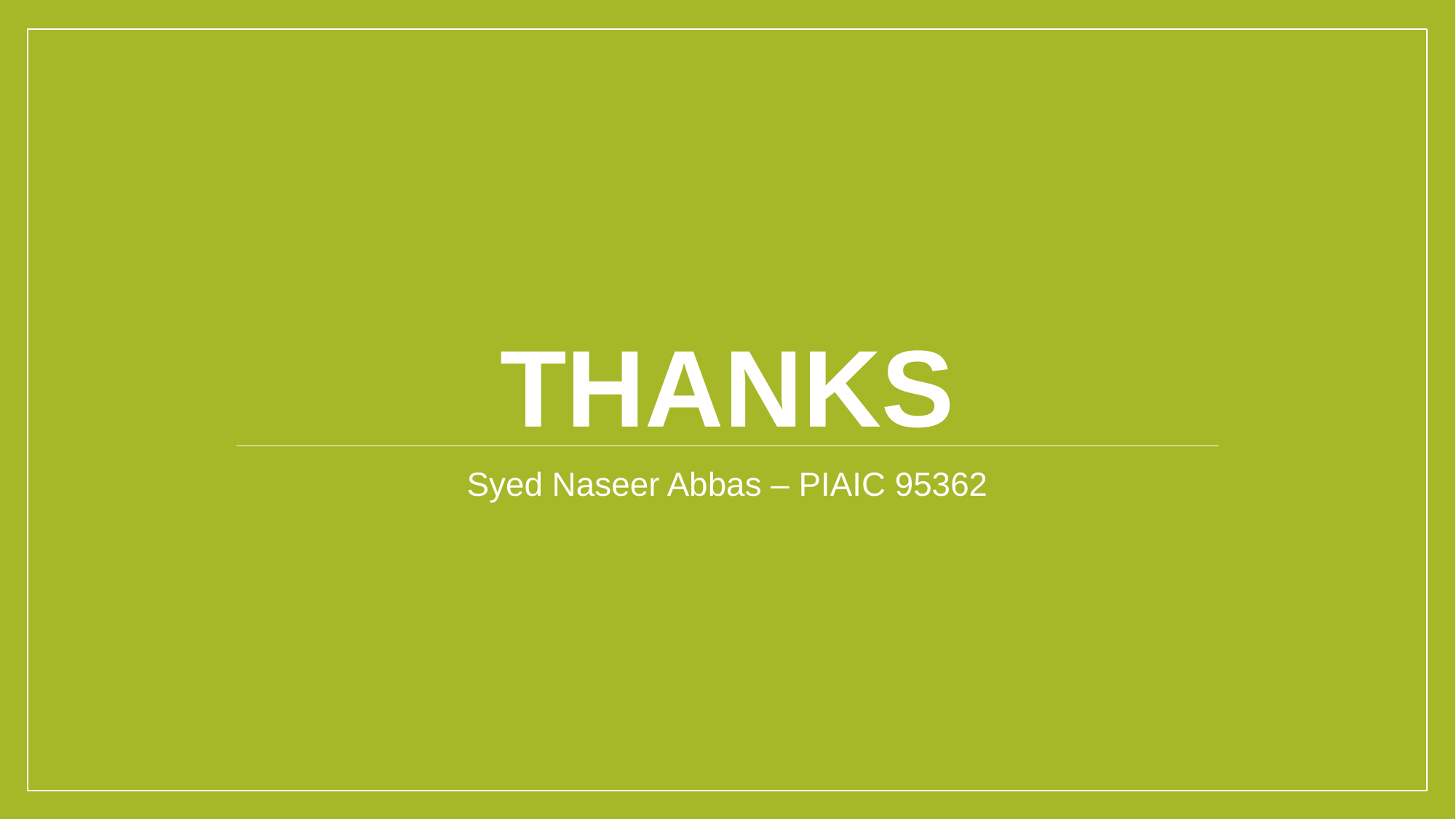

# Thanks
Syed Naseer Abbas – PIAIC 95362